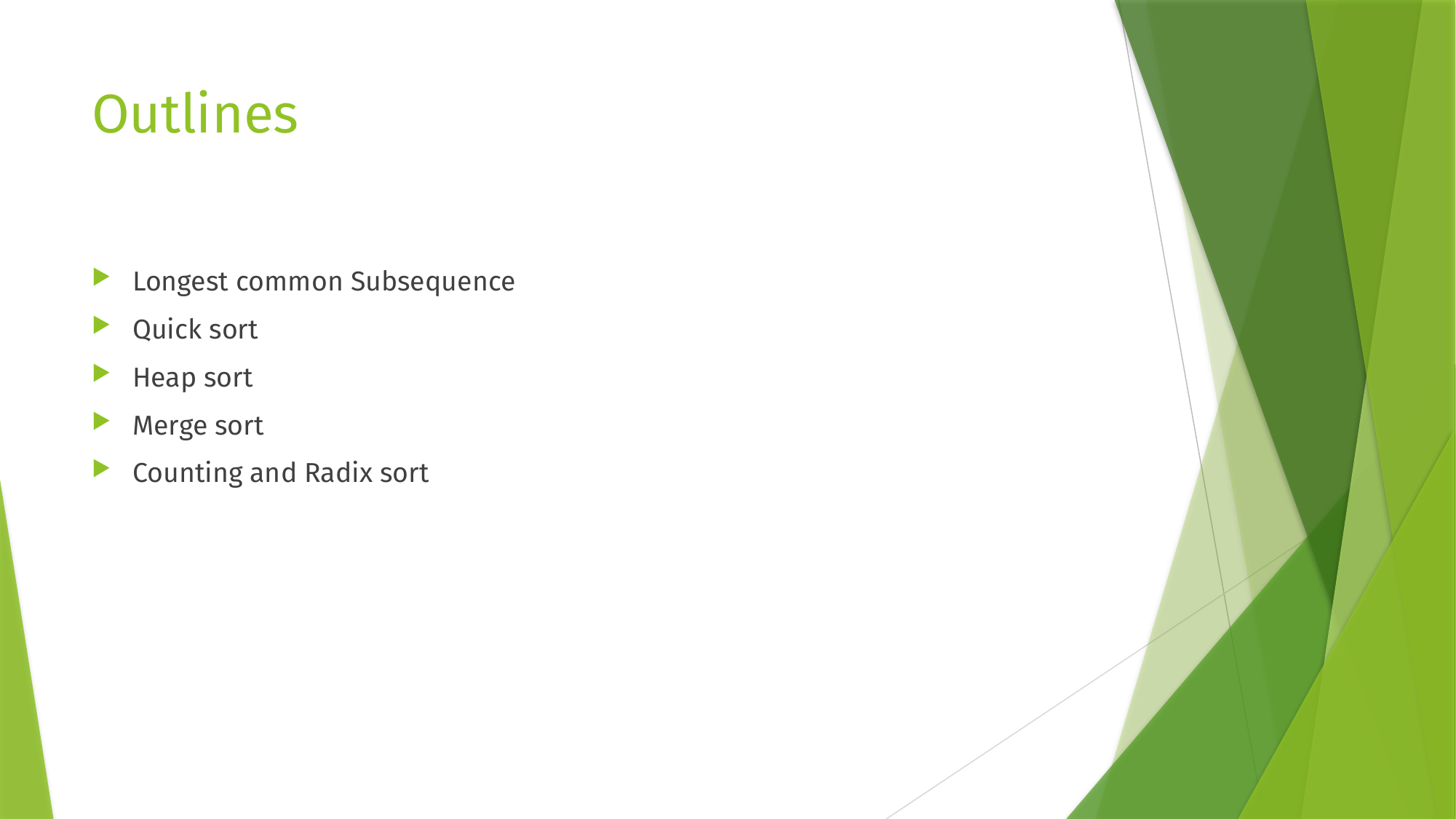

# Outlines
Longest common Subsequence
Quick sort
Heap sort
Merge sort
Counting and Radix sort